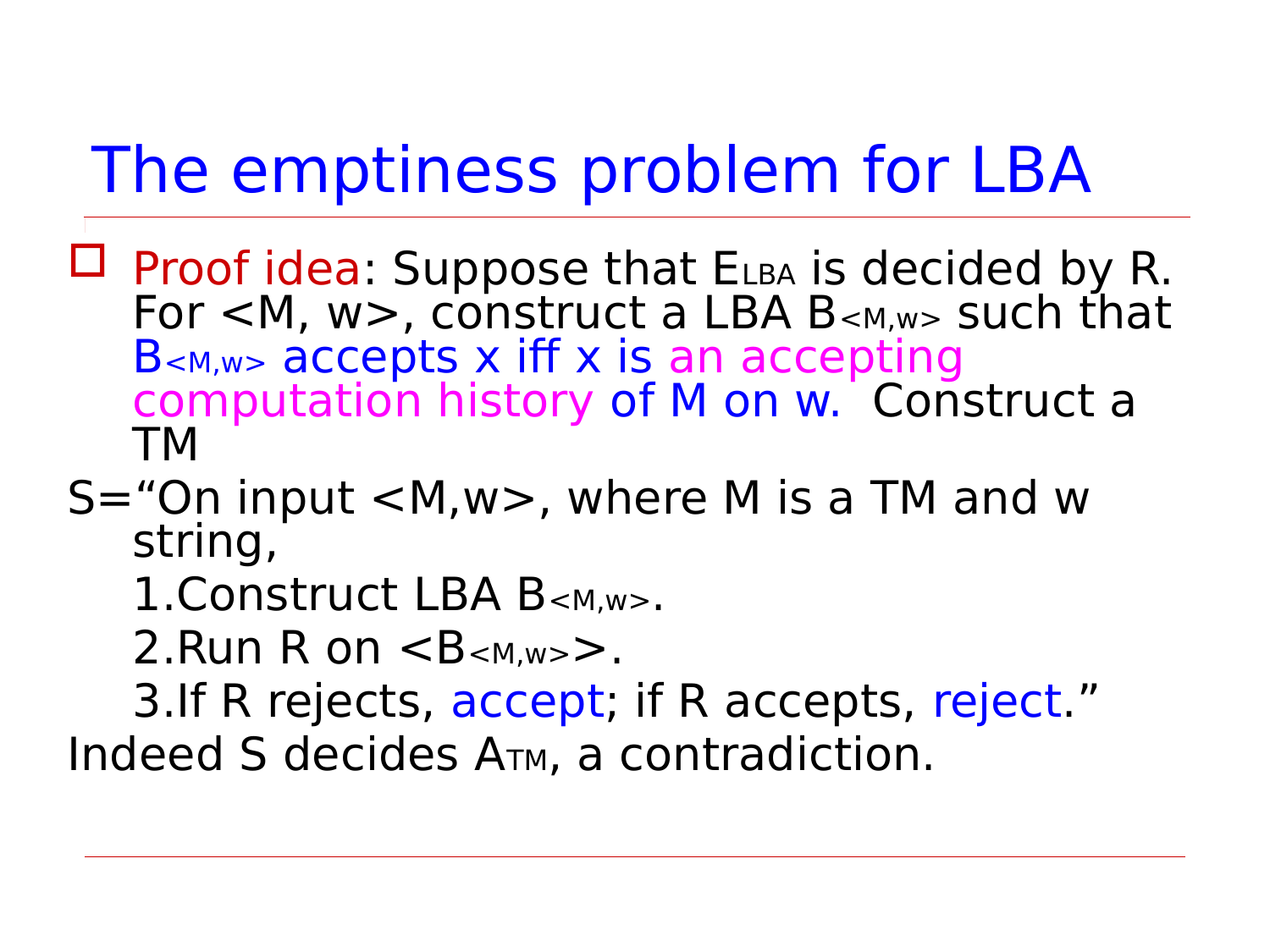

# The emptiness problem for LBA
Proof idea: Suppose that ELBA is decided by R. For <M, w>, construct a LBA B<M,w> such that B<M,w> accepts x iff x is an accepting computation history of M on w.  Construct a TM
S=“On input <M,w>, where M is a TM and w string,
	1.Construct LBA B<M,w>.
	2.Run R on <B<M,w>>.
	3.If R rejects, accept; if R accepts, reject.”
Indeed S decides ATM, a contradiction.